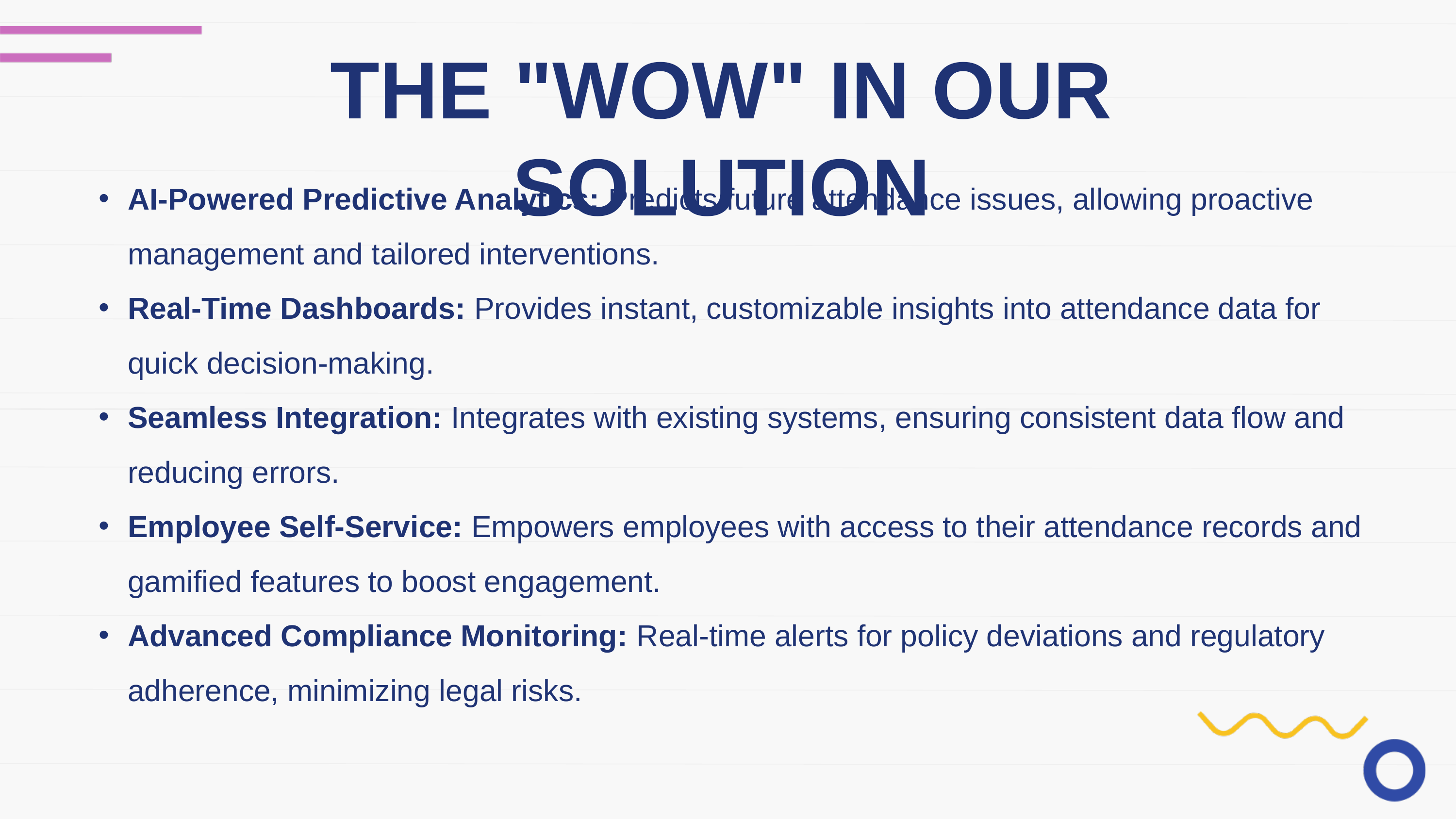

THE "WOW" IN OUR SOLUTION

AI-Powered Predictive Analytics: Predicts future attendance issues, allowing proactive management and tailored interventions.
Real-Time Dashboards: Provides instant, customizable insights into attendance data for quick decision-making.
Seamless Integration: Integrates with existing systems, ensuring consistent data flow and reducing errors.
Employee Self-Service: Empowers employees with access to their attendance records and gamified features to boost engagement.
Advanced Compliance Monitoring: Real-time alerts for policy deviations and regulatory adherence, minimizing legal risks.